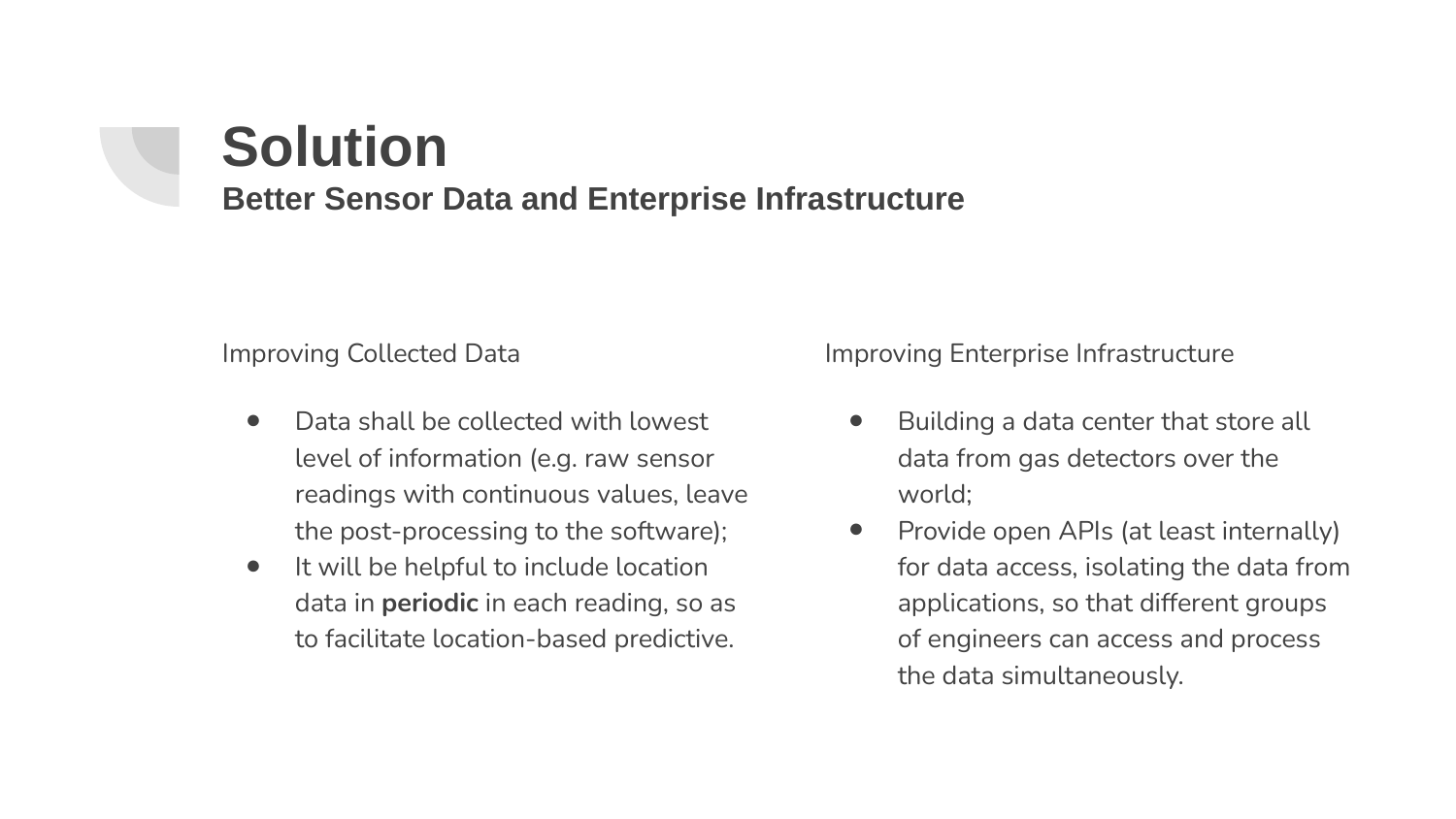

# Solution
Better Sensor Data and Enterprise Infrastructure
Improving Collected Data
Data shall be collected with lowest level of information (e.g. raw sensor readings with continuous values, leave the post-processing to the software);
It will be helpful to include location data in periodic in each reading, so as to facilitate location-based predictive.
Improving Enterprise Infrastructure
Building a data center that store all data from gas detectors over the world;
Provide open APIs (at least internally) for data access, isolating the data from applications, so that different groups of engineers can access and process the data simultaneously.